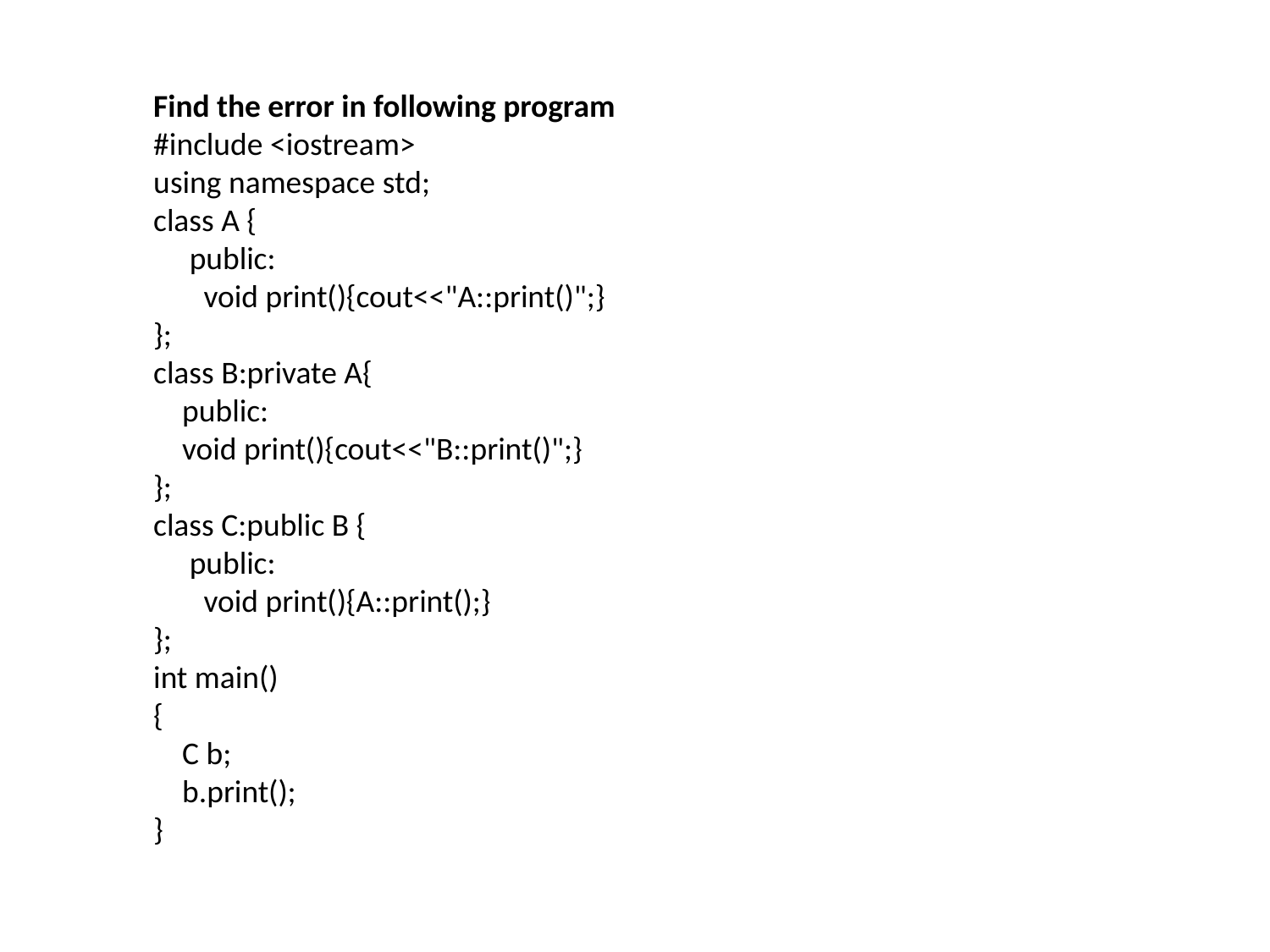

Find the error in following program
#include <iostream>
using namespace std;
class A {
     public:
       void print(){cout<<"A::print()";}
};
class B:private A{
    public:
    void print(){cout<<"B::print()";}
};
class C:public B {
     public:
       void print(){A::print();}
};
int main()
{
    C b;
    b.print();
}